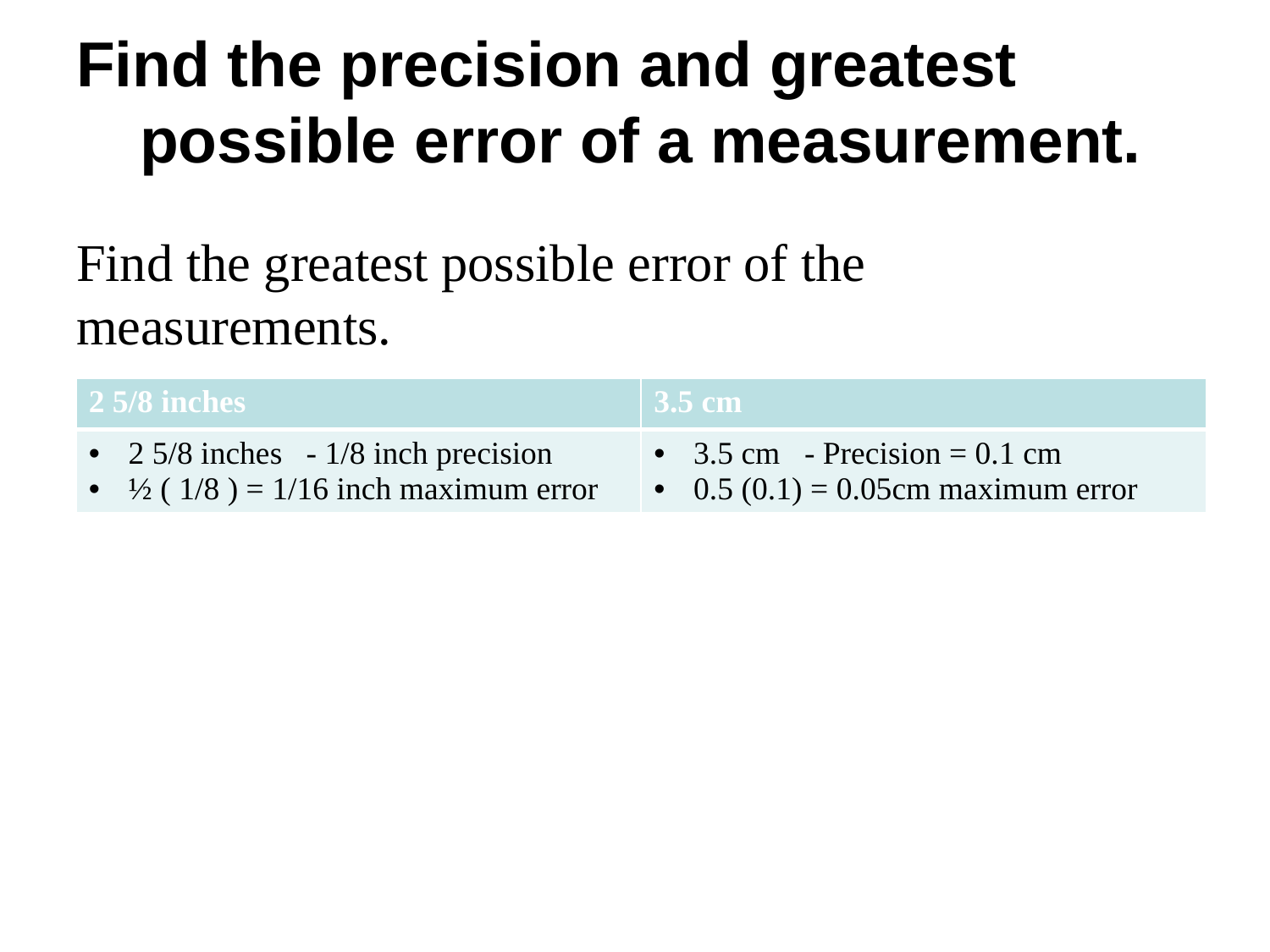

# Find the precision and greatest possible error of a measurement.
Find the greatest possible error of the measurements.
| 2 5/8 inches | 3.5 cm |
| --- | --- |
| 2 5/8 inches - 1/8 inch precision ½ ( 1/8 ) = 1/16 inch maximum error | 3.5 cm - Precision = 0.1 cm 0.5 (0.1) = 0.05cm maximum error |